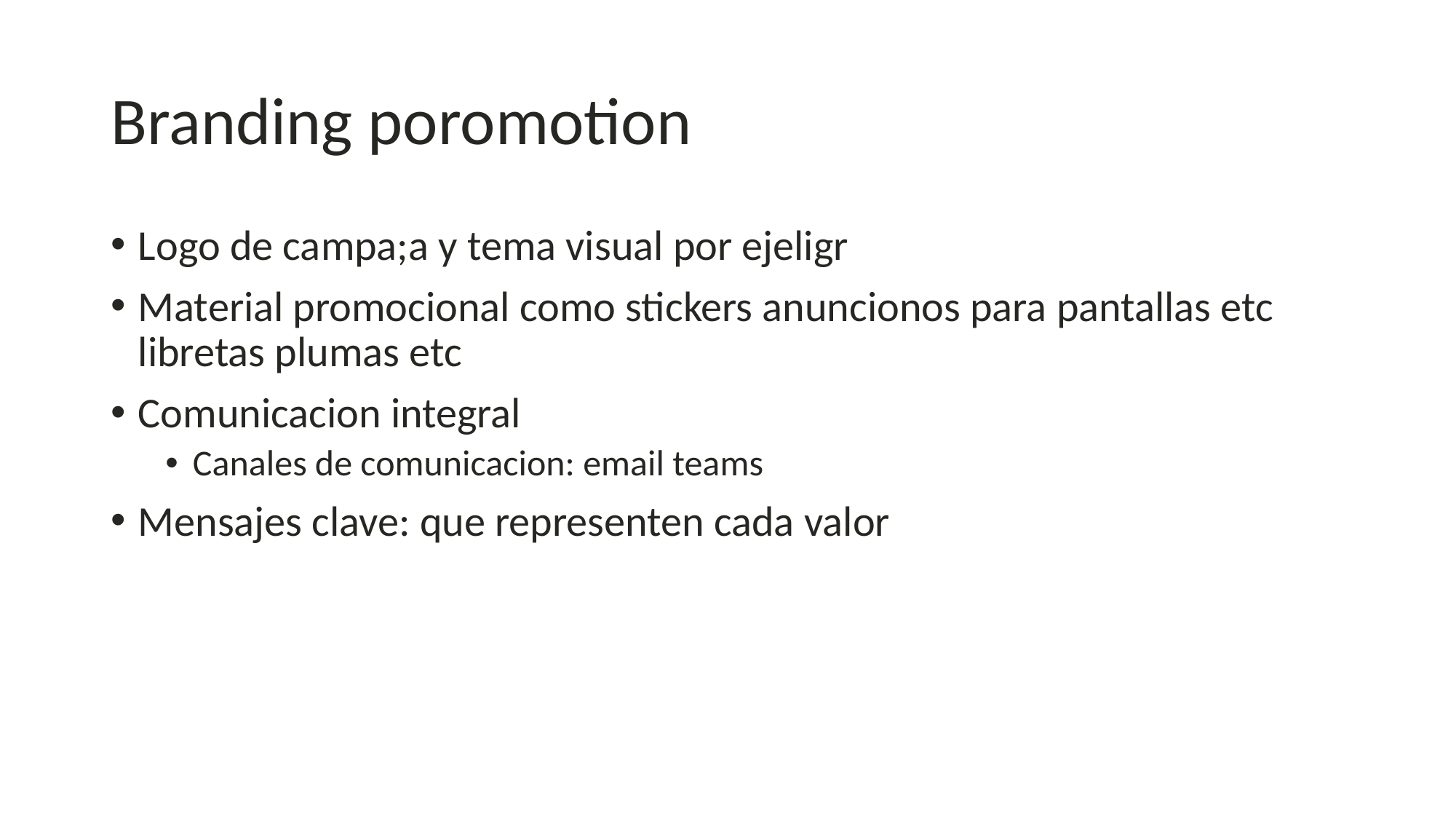

# Branding poromotion
Logo de campa;a y tema visual por ejeligr
Material promocional como stickers anuncionos para pantallas etc libretas plumas etc
Comunicacion integral
Canales de comunicacion: email teams
Mensajes clave: que representen cada valor